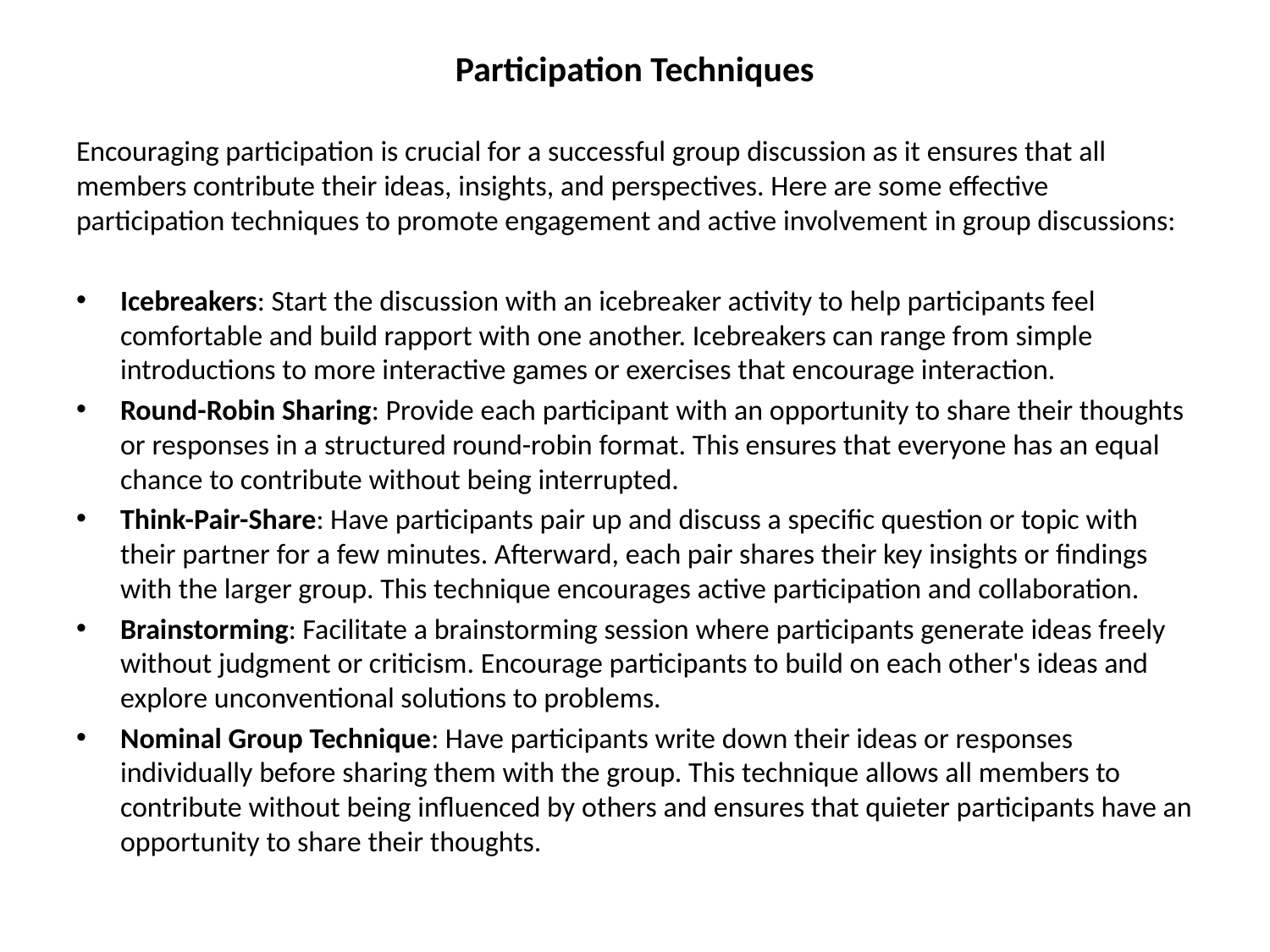

# Participation Techniques
Encouraging participation is crucial for a successful group discussion as it ensures that all members contribute their ideas, insights, and perspectives. Here are some effective participation techniques to promote engagement and active involvement in group discussions:

Icebreakers: Start the discussion with an icebreaker activity to help participants feel comfortable and build rapport with one another. Icebreakers can range from simple introductions to more interactive games or exercises that encourage interaction.
Round-Robin Sharing: Provide each participant with an opportunity to share their thoughts or responses in a structured round-robin format. This ensures that everyone has an equal chance to contribute without being interrupted.
Think-Pair-Share: Have participants pair up and discuss a specific question or topic with their partner for a few minutes. Afterward, each pair shares their key insights or findings with the larger group. This technique encourages active participation and collaboration.
Brainstorming: Facilitate a brainstorming session where participants generate ideas freely without judgment or criticism. Encourage participants to build on each other's ideas and explore unconventional solutions to problems.
Nominal Group Technique: Have participants write down their ideas or responses individually before sharing them with the group. This technique allows all members to contribute without being influenced by others and ensures that quieter participants have an opportunity to share their thoughts.